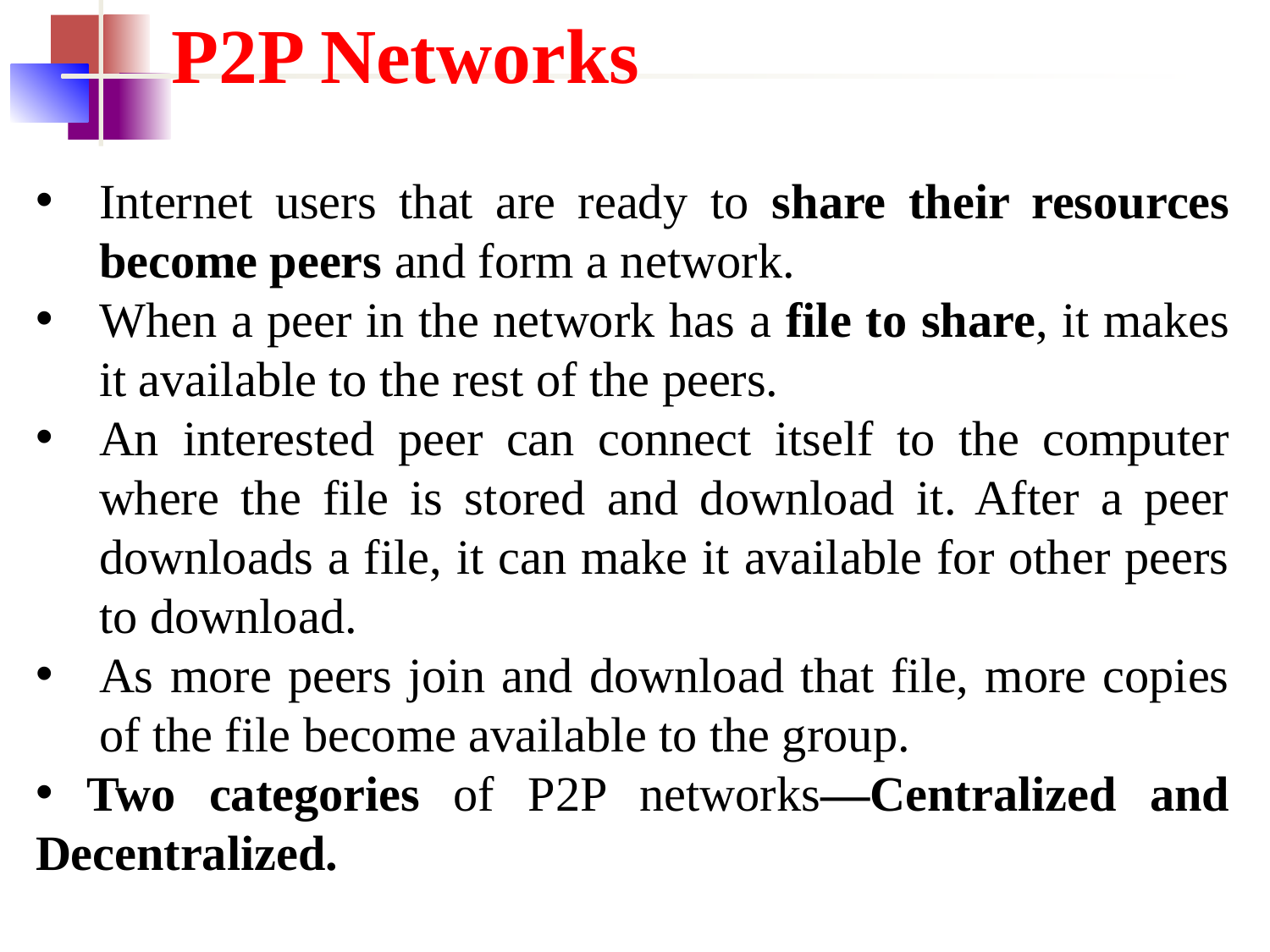

P2P Networks

Internet users that are ready to share their resources become peers and form a network.
When a peer in the network has a file to share, it makes it available to the rest of the peers.
An interested peer can connect itself to the computer where the file is stored and download it. After a peer downloads a file, it can make it available for other peers to download.
As more peers join and download that file, more copies of the file become available to the group.
 Two categories of P2P networks—Centralized and Decentralized.